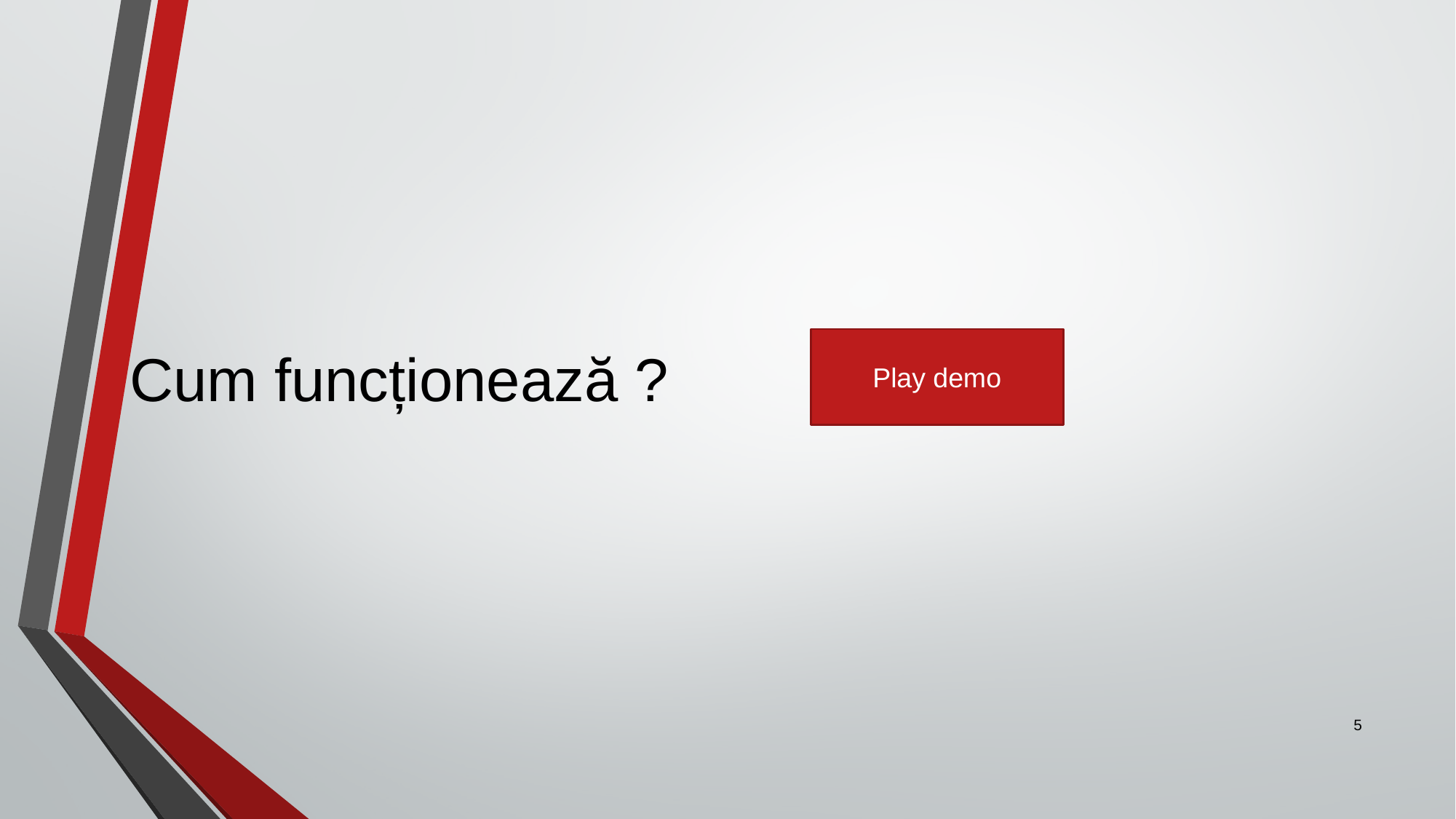

# Cum funcționează ?
Play demo
5